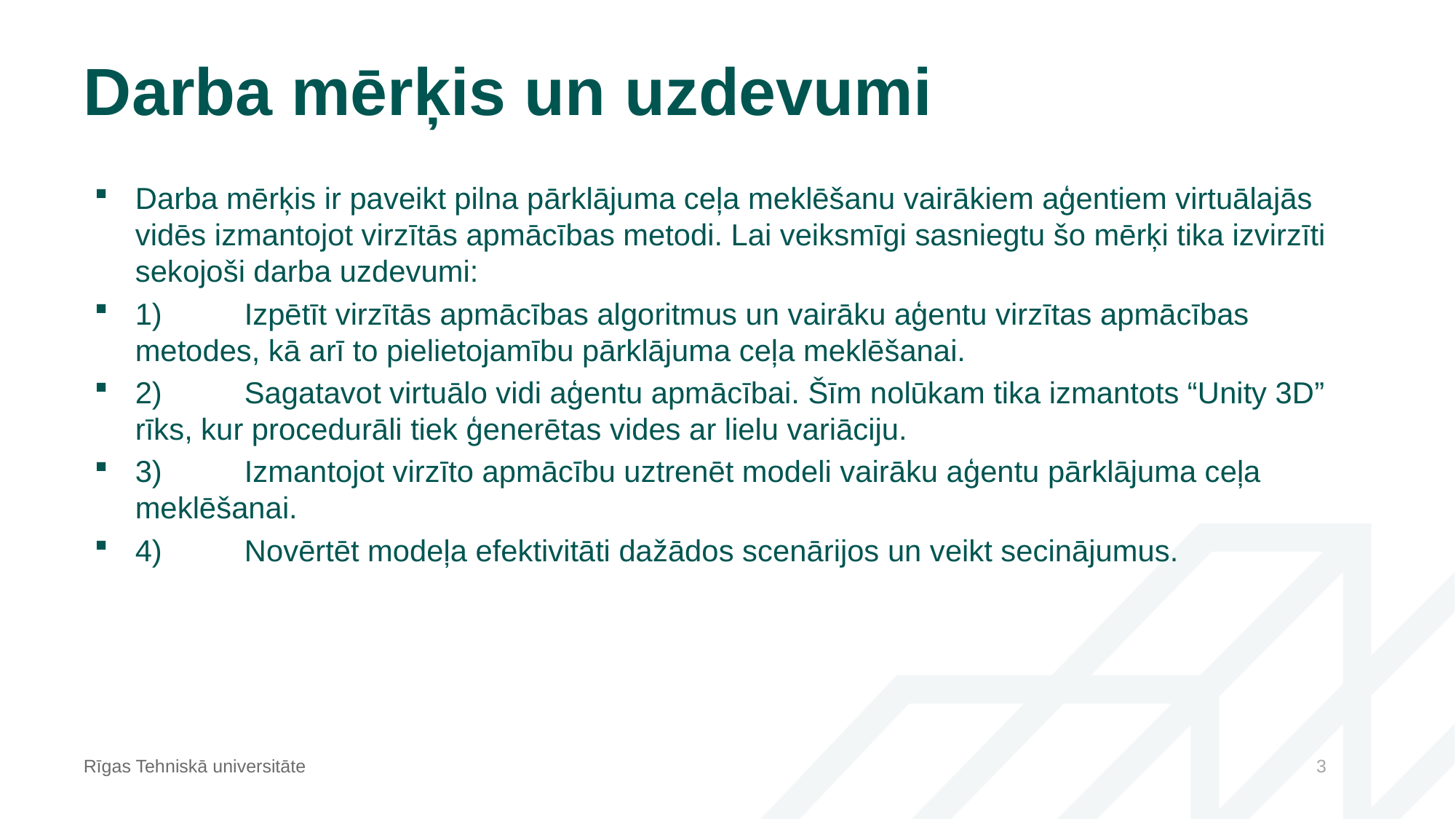

# Darba mērķis un uzdevumi
Darba mērķis ir paveikt pilna pārklājuma ceļa meklēšanu vairākiem aģentiem virtuālajās vidēs izmantojot virzītās apmācības metodi. Lai veiksmīgi sasniegtu šo mērķi tika izvirzīti sekojoši darba uzdevumi:
1)	Izpētīt virzītās apmācības algoritmus un vairāku aģentu virzītas apmācības metodes, kā arī to pielietojamību pārklājuma ceļa meklēšanai.
2)	Sagatavot virtuālo vidi aģentu apmācībai. Šīm nolūkam tika izmantots “Unity 3D” rīks, kur procedurāli tiek ģenerētas vides ar lielu variāciju.
3)	Izmantojot virzīto apmācību uztrenēt modeli vairāku aģentu pārklājuma ceļa meklēšanai.
4)	Novērtēt modeļa efektivitāti dažādos scenārijos un veikt secinājumus.
Rīgas Tehniskā universitāte